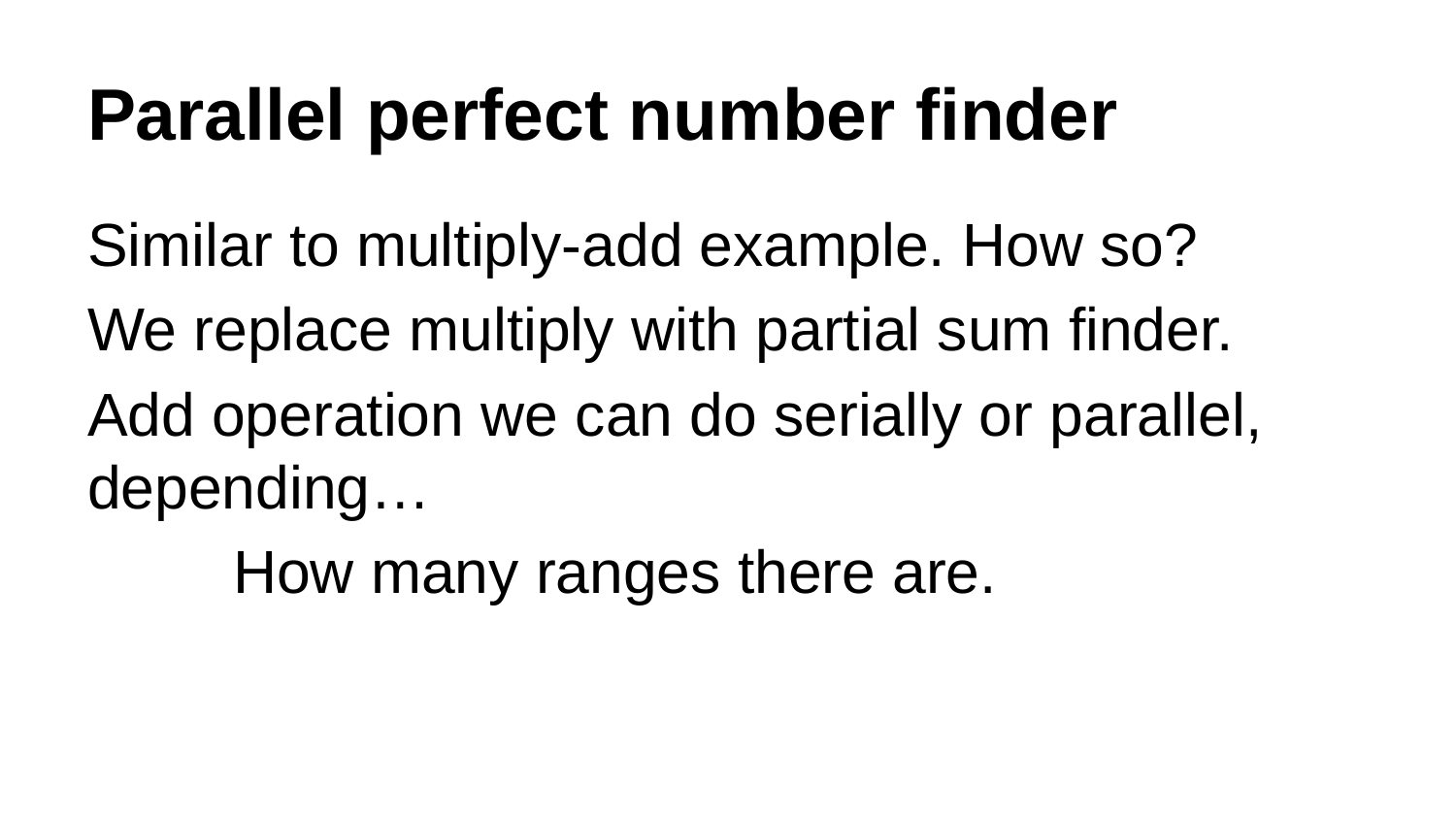

# Parallel perfect number finder
Similar to multiply-add example. How so?
We replace multiply with partial sum finder.
Add operation we can do serially or parallel, depending…
	How many ranges there are.